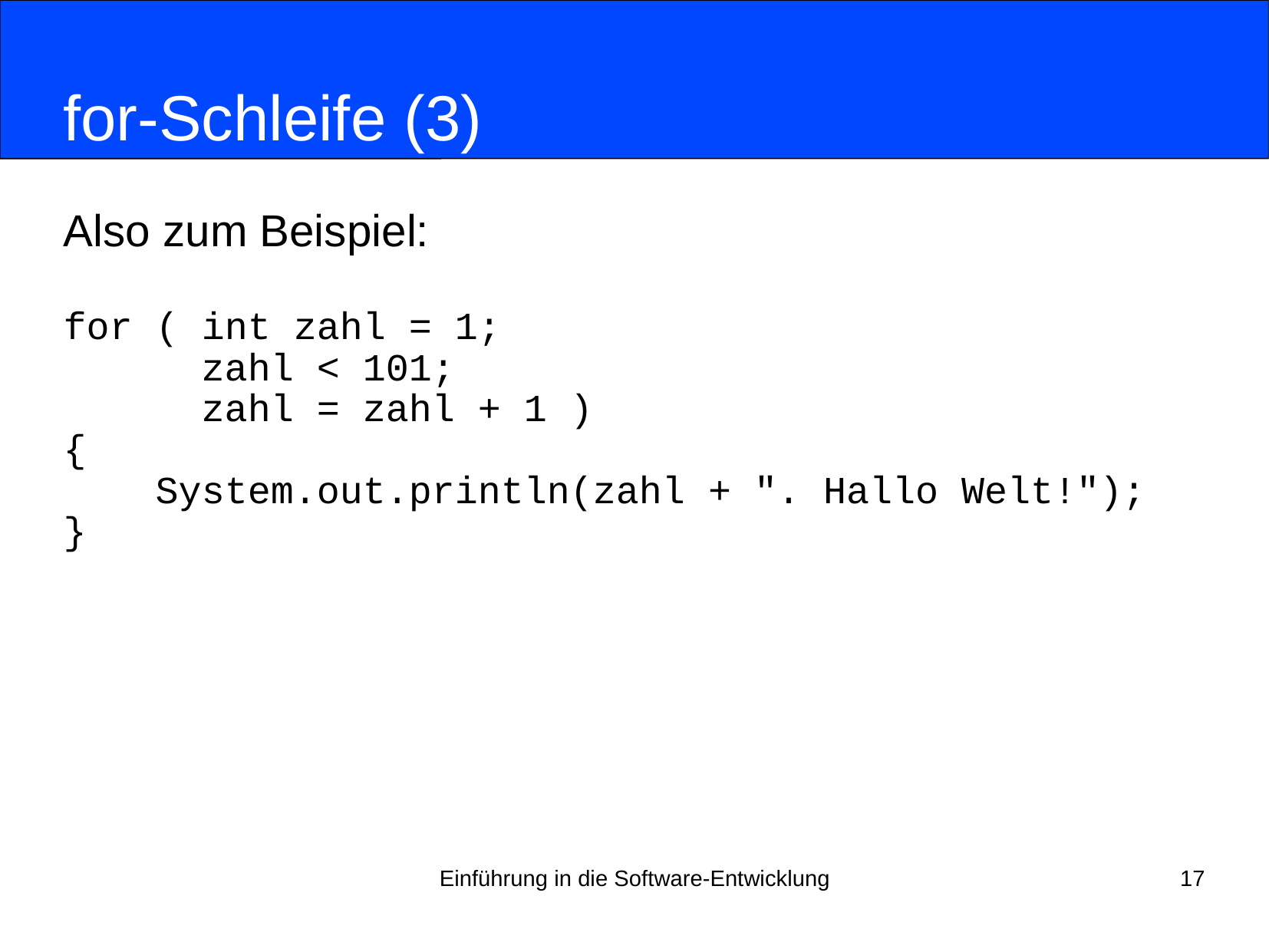

# for-Schleife (3)
Also zum Beispiel:

for ( int zahl = 1;
      zahl < 101;
      zahl = zahl + 1 )‏
{
    System.out.println(zahl + ". Hallo Welt!");
}

Einführung in die Software-Entwicklung
17